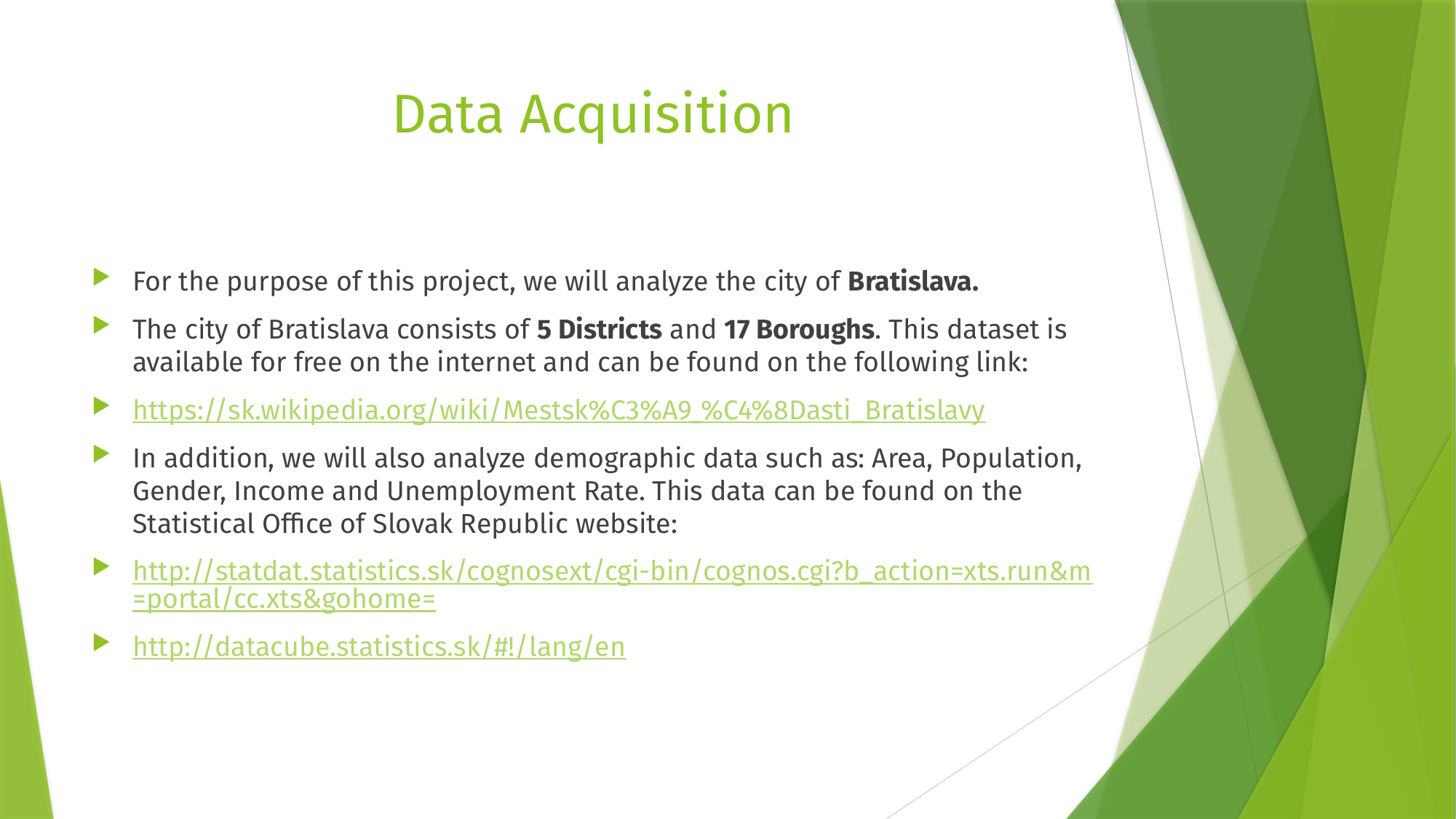

# Data Acquisition
For the purpose of this project, we will analyze the city of Bratislava.
The city of Bratislava consists of 5 Districts and 17 Boroughs. This dataset is available for free on the internet and can be found on the following link:
https://sk.wikipedia.org/wiki/Mestsk%C3%A9_%C4%8Dasti_Bratislavy
In addition, we will also analyze demographic data such as: Area, Population, Gender, Income and Unemployment Rate. This data can be found on the Statistical Office of Slovak Republic website:
http://statdat.statistics.sk/cognosext/cgi-bin/cognos.cgi?b_action=xts.run&m=portal/cc.xts&gohome=
http://datacube.statistics.sk/#!/lang/en